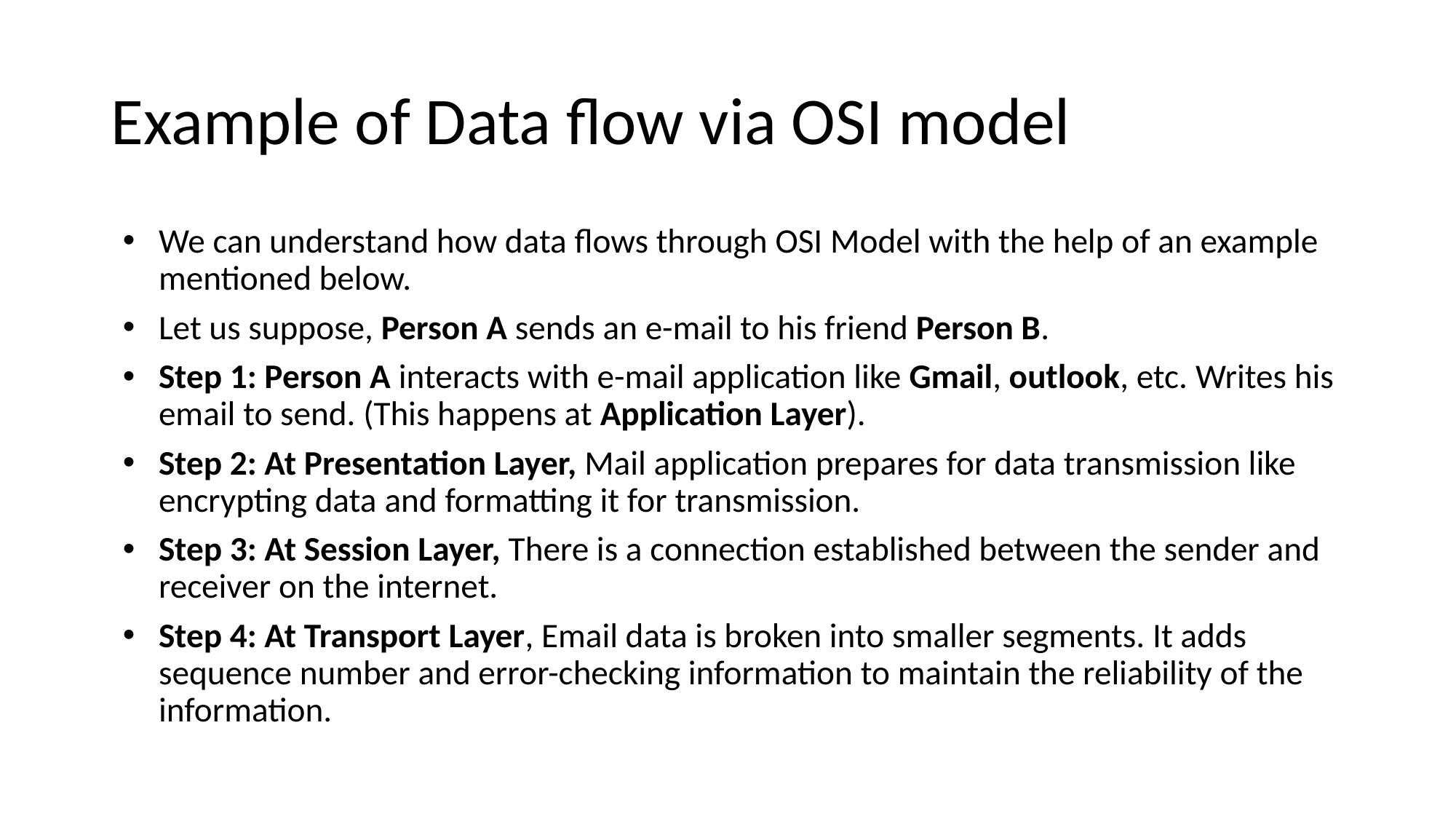

# Example of Data flow via OSI model
We can understand how data flows through OSI Model with the help of an example mentioned below.
Let us suppose, Person A sends an e-mail to his friend Person B.
Step 1: Person A interacts with e-mail application like Gmail, outlook, etc. Writes his email to send. (This happens at Application Layer).
Step 2: At Presentation Layer, Mail application prepares for data transmission like encrypting data and formatting it for transmission.
Step 3: At Session Layer, There is a connection established between the sender and receiver on the internet.
Step 4: At Transport Layer, Email data is broken into smaller segments. It adds sequence number and error-checking information to maintain the reliability of the information.